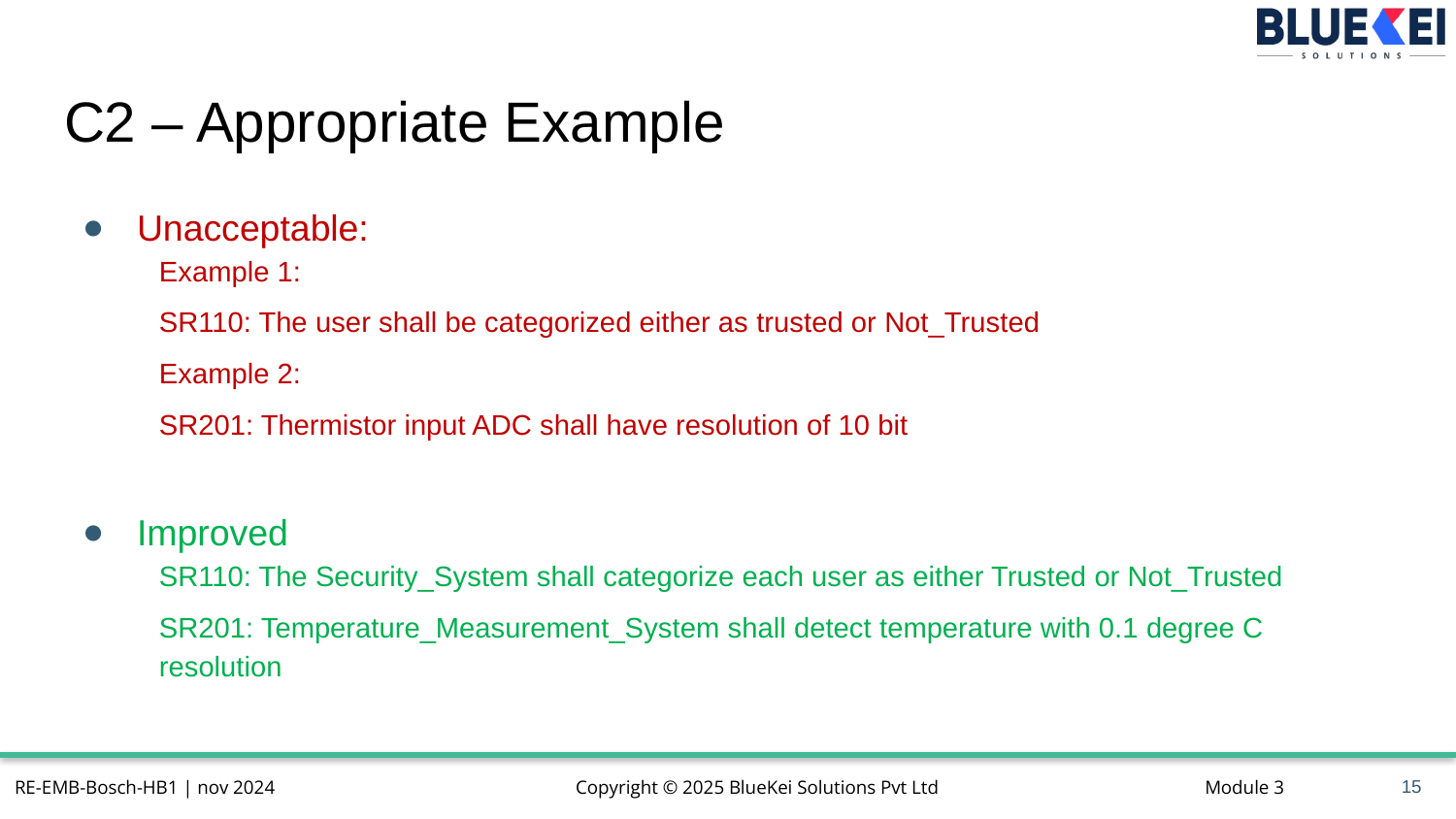

# C2 – Appropriate Example
Unacceptable:
Example 1:
SR110: The user shall be categorized either as trusted or Not_Trusted
Example 2:
SR201: Thermistor input ADC shall have resolution of 10 bit

Improved
SR110: The Security_System shall categorize each user as either Trusted or Not_Trusted
SR201: Temperature_Measurement_System shall detect temperature with 0.1 degree C resolution

15